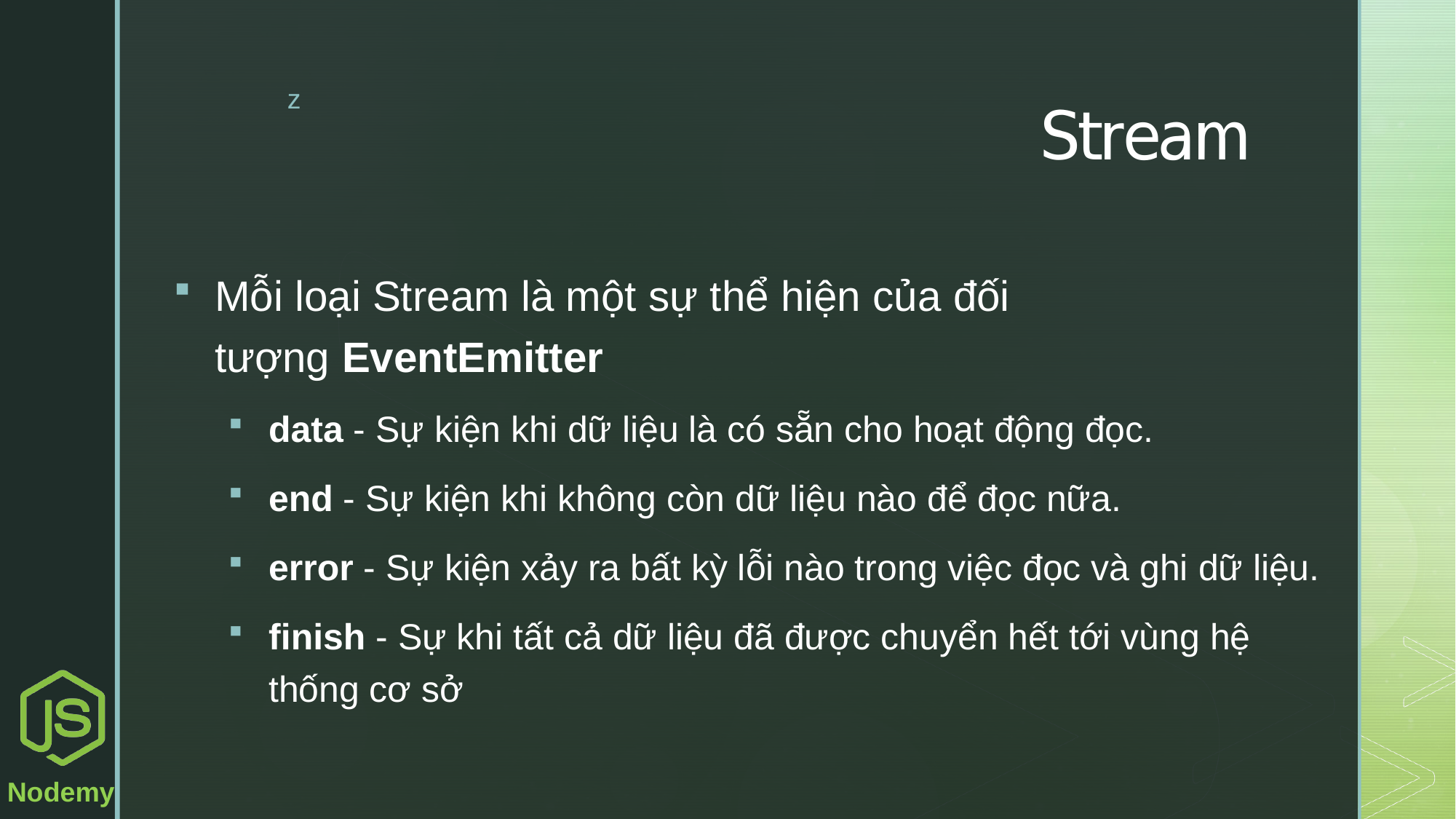

# Stream
Mỗi loại Stream là một sự thể hiện của đối tượng EventEmitter
data - Sự kiện khi dữ liệu là có sẵn cho hoạt động đọc.
end - Sự kiện khi không còn dữ liệu nào để đọc nữa.
error - Sự kiện xảy ra bất kỳ lỗi nào trong việc đọc và ghi dữ liệu.
finish - Sự khi tất cả dữ liệu đã được chuyển hết tới vùng hệ thống cơ sở